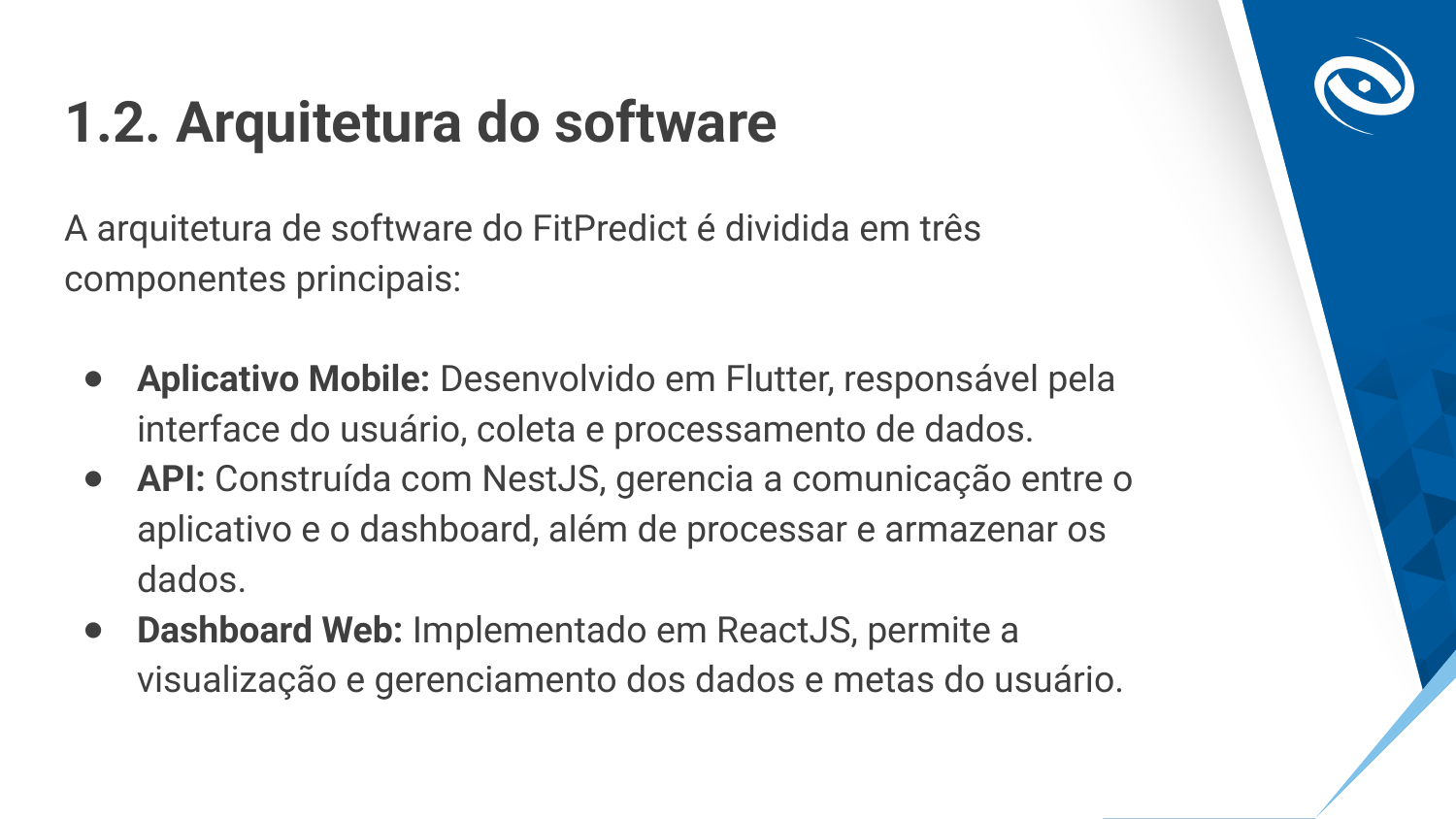

# 1.2. Arquitetura do software
A arquitetura de software do FitPredict é dividida em três componentes principais:

Aplicativo Mobile: Desenvolvido em Flutter, responsável pela interface do usuário, coleta e processamento de dados.
API: Construída com NestJS, gerencia a comunicação entre o aplicativo e o dashboard, além de processar e armazenar os dados.
Dashboard Web: Implementado em ReactJS, permite a visualização e gerenciamento dos dados e metas do usuário.